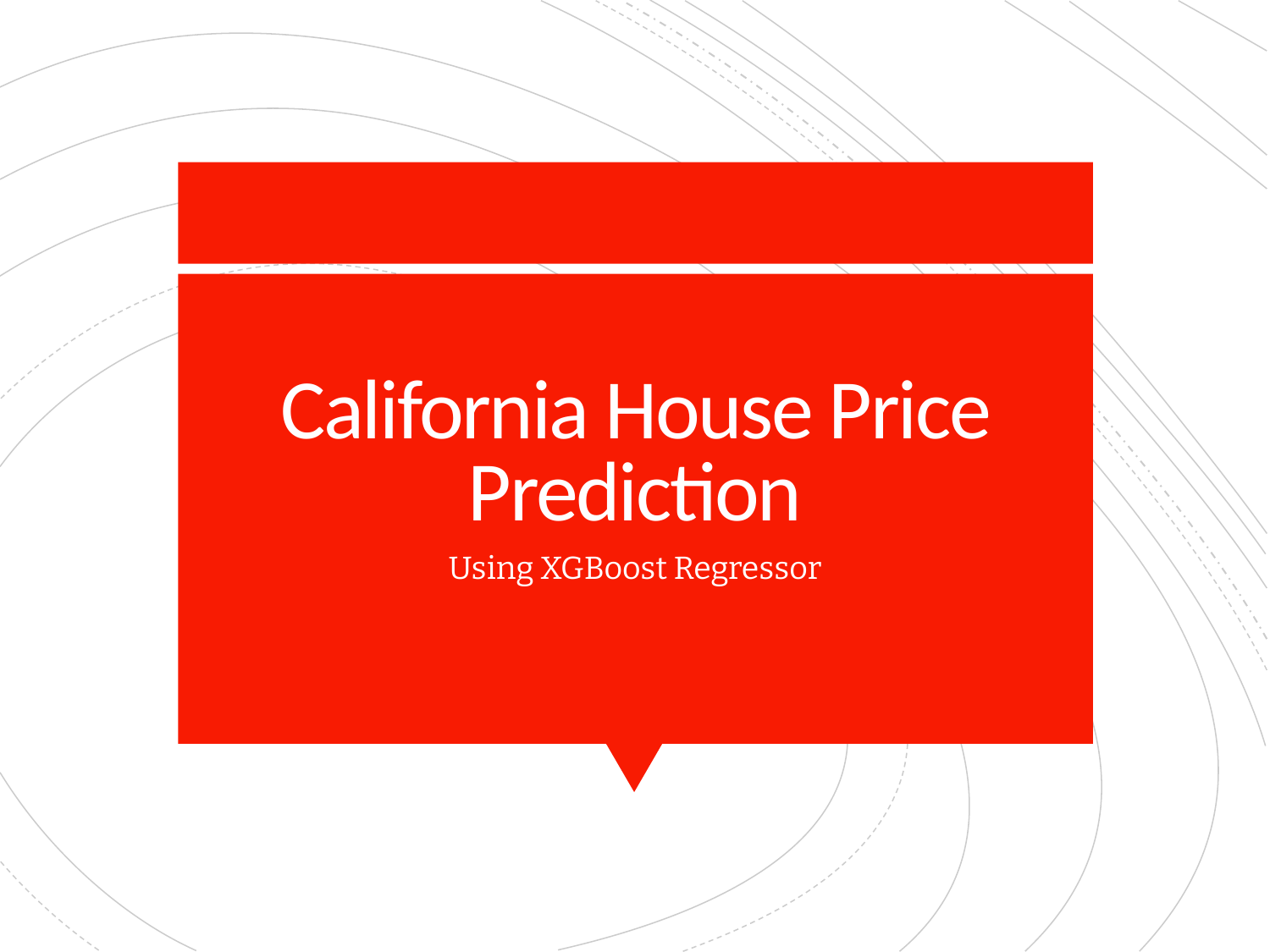

# California House Price Prediction
Using XGBoost Regressor